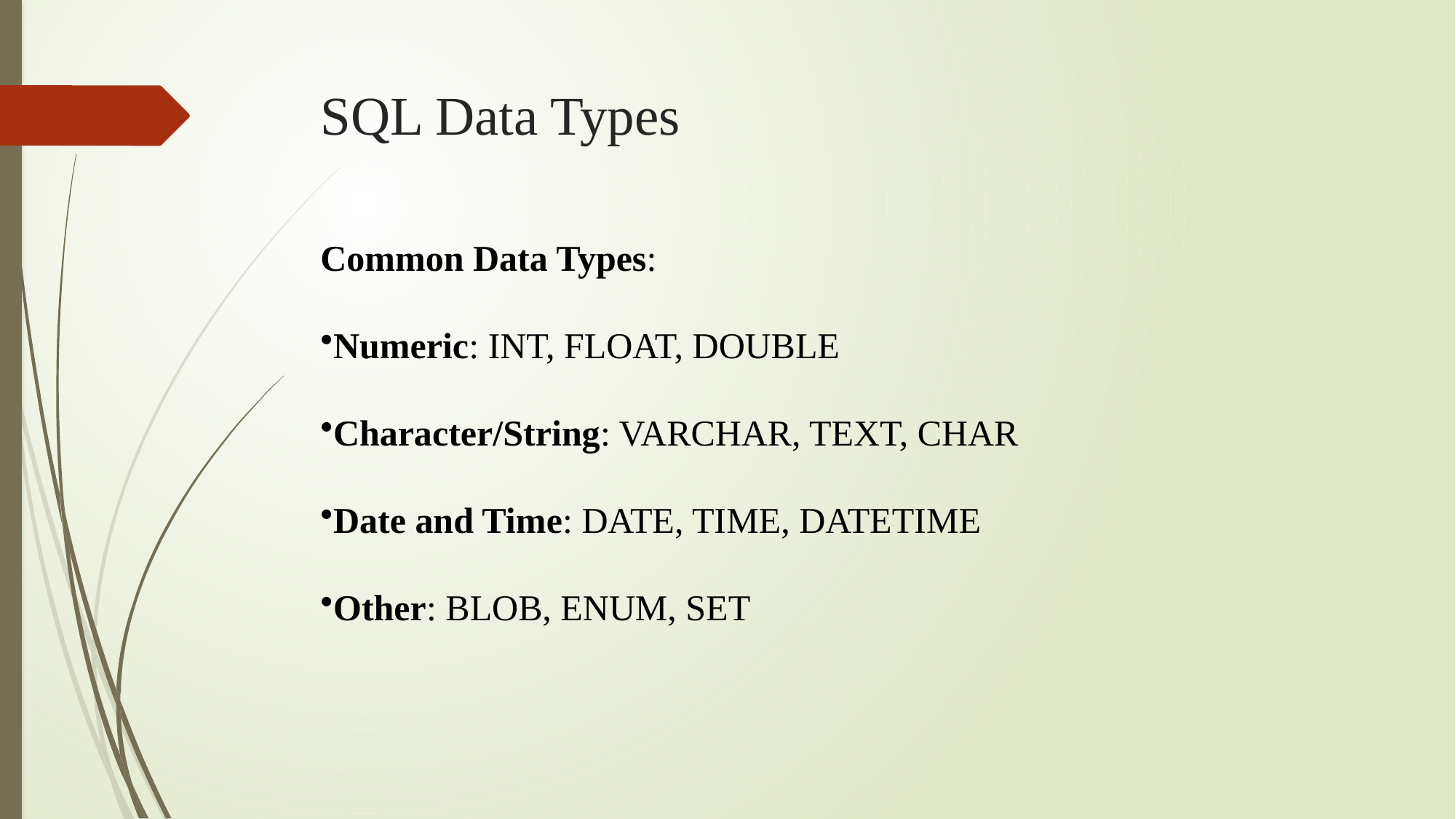

# SQL Data Types
Common Data Types:

Numeric: INT, FLOAT, DOUBLE

Character/String: VARCHAR, TEXT, CHAR

Date and Time: DATE, TIME, DATETIME

Other: BLOB, ENUM, SET